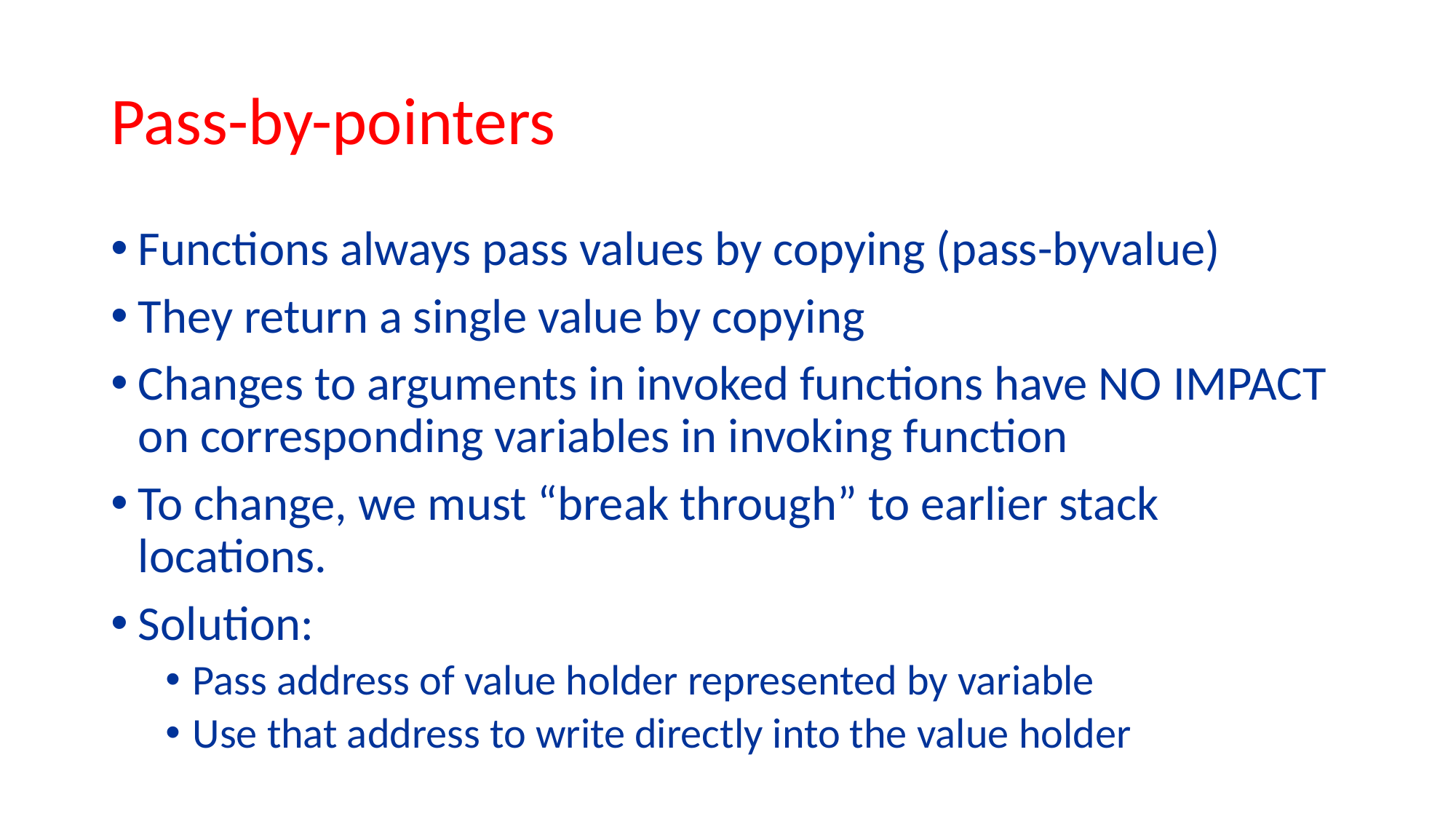

# Pass-by-pointers
Functions always pass values by copying (pass-byvalue)
They return a single value by copying
Changes to arguments in invoked functions have NO IMPACT on corresponding variables in invoking function
To change, we must “break through” to earlier stack locations.
Solution:
Pass address of value holder represented by variable
Use that address to write directly into the value holder